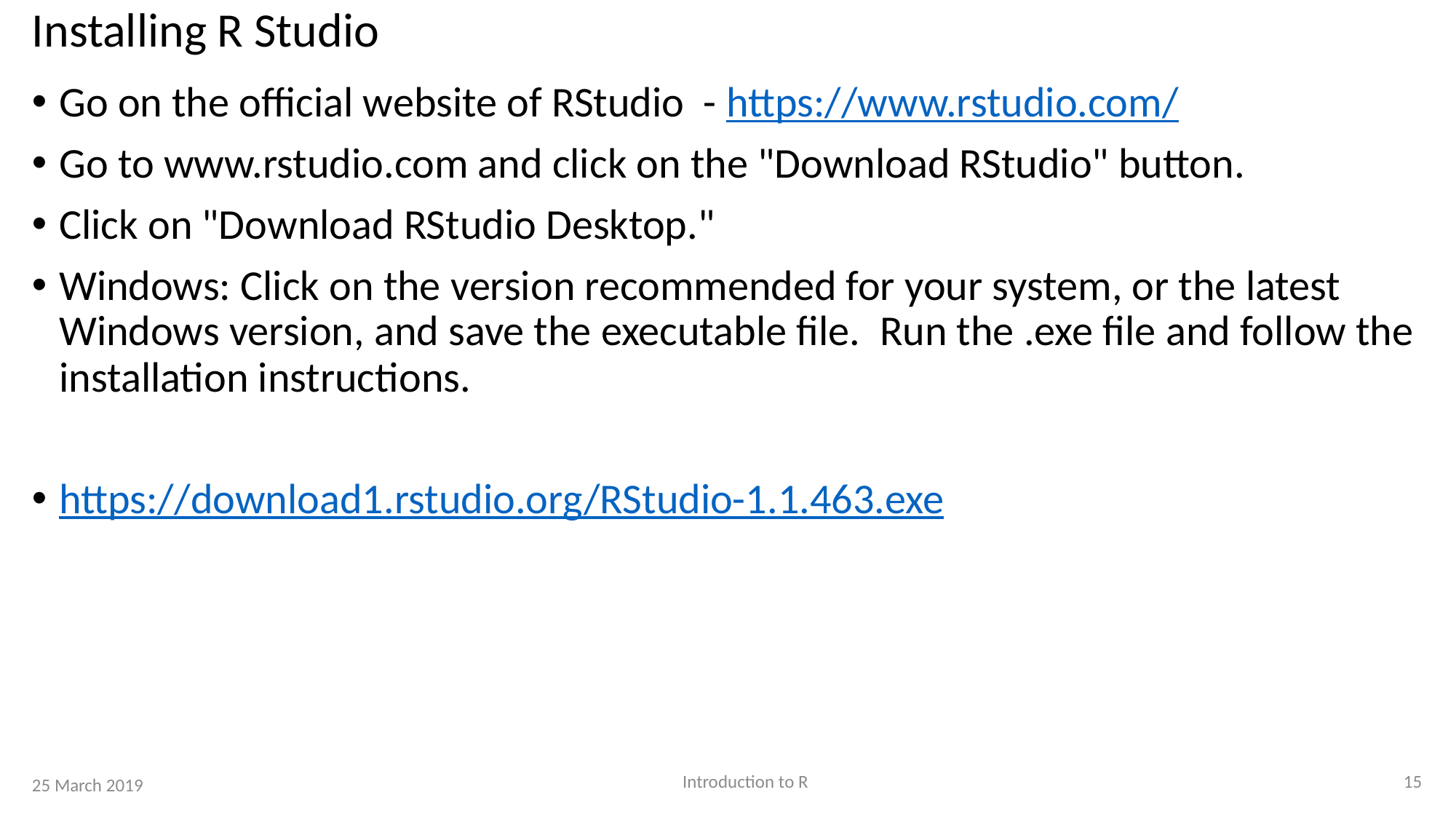

# Installing R Studio
Go on the official website of RStudio  - https://www.rstudio.com/
Go to www.rstudio.com and click on the "Download RStudio" button.
Click on "Download RStudio Desktop."
Windows: Click on the version recommended for your system, or the latest Windows version, and save the executable file.  Run the .exe file and follow the installation instructions.

https://download1.rstudio.org/RStudio-1.1.463.exe

15
Introduction to R
25 March 2019